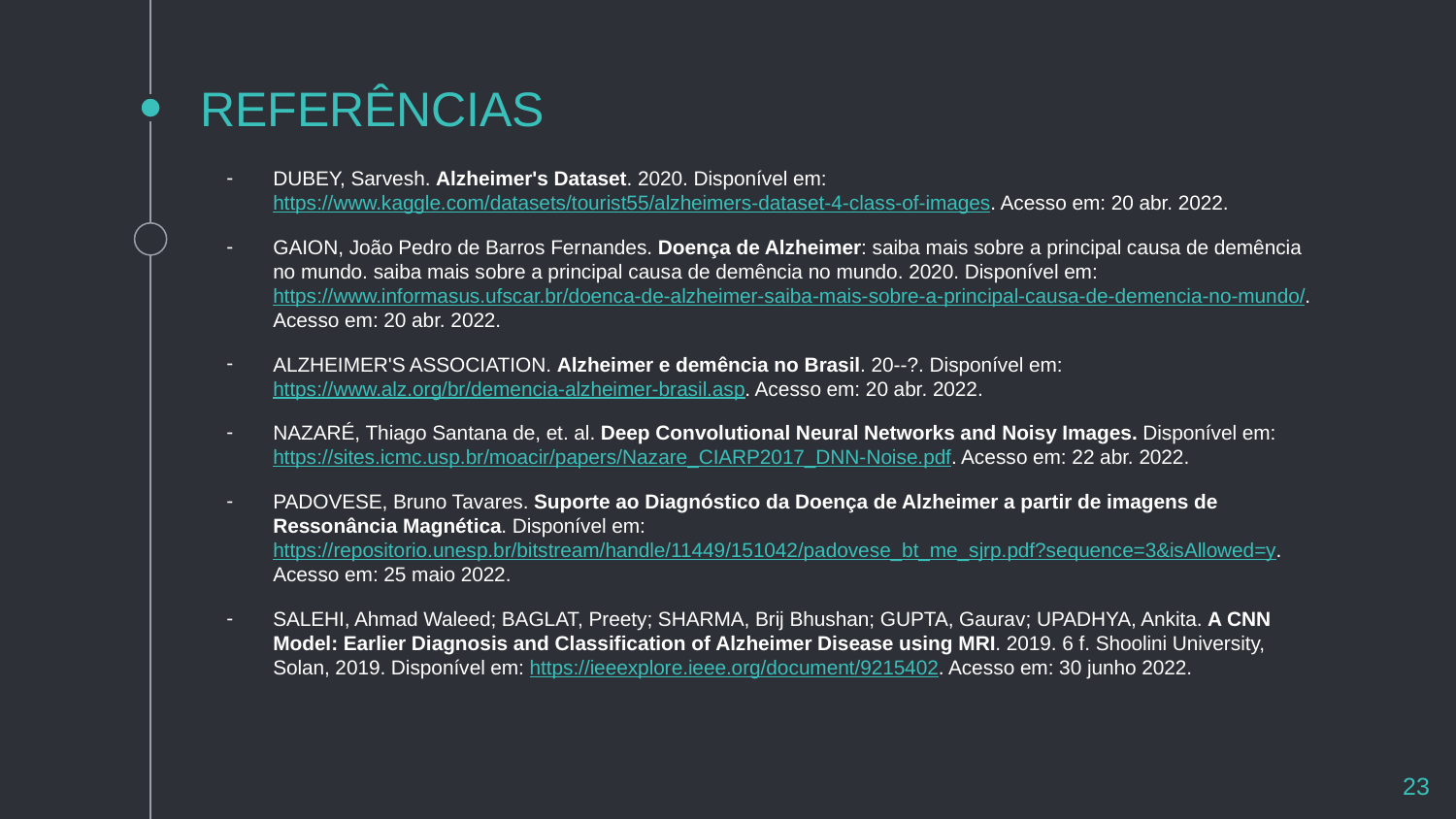

# REFERÊNCIAS
DUBEY, Sarvesh. Alzheimer's Dataset. 2020. Disponível em: https://www.kaggle.com/datasets/tourist55/alzheimers-dataset-4-class-of-images. Acesso em: 20 abr. 2022.
GAION, João Pedro de Barros Fernandes. Doença de Alzheimer: saiba mais sobre a principal causa de demência no mundo. saiba mais sobre a principal causa de demência no mundo. 2020. Disponível em: https://www.informasus.ufscar.br/doenca-de-alzheimer-saiba-mais-sobre-a-principal-causa-de-demencia-no-mundo/. Acesso em: 20 abr. 2022.
ALZHEIMER'S ASSOCIATION. Alzheimer e demência no Brasil. 20--?. Disponível em: https://www.alz.org/br/demencia-alzheimer-brasil.asp. Acesso em: 20 abr. 2022.
NAZARÉ, Thiago Santana de, et. al. Deep Convolutional Neural Networks and Noisy Images. Disponível em: https://sites.icmc.usp.br/moacir/papers/Nazare_CIARP2017_DNN-Noise.pdf. Acesso em: 22 abr. 2022.
PADOVESE, Bruno Tavares. Suporte ao Diagnóstico da Doença de Alzheimer a partir de imagens de Ressonância Magnética. Disponível em: https://repositorio.unesp.br/bitstream/handle/11449/151042/padovese_bt_me_sjrp.pdf?sequence=3&isAllowed=y. Acesso em: 25 maio 2022.
SALEHI, Ahmad Waleed; BAGLAT, Preety; SHARMA, Brij Bhushan; GUPTA, Gaurav; UPADHYA, Ankita. A CNN Model: Earlier Diagnosis and Classification of Alzheimer Disease using MRI. 2019. 6 f. Shoolini University, Solan, 2019. Disponível em: https://ieeexplore.ieee.org/document/9215402. Acesso em: 30 junho 2022.

23